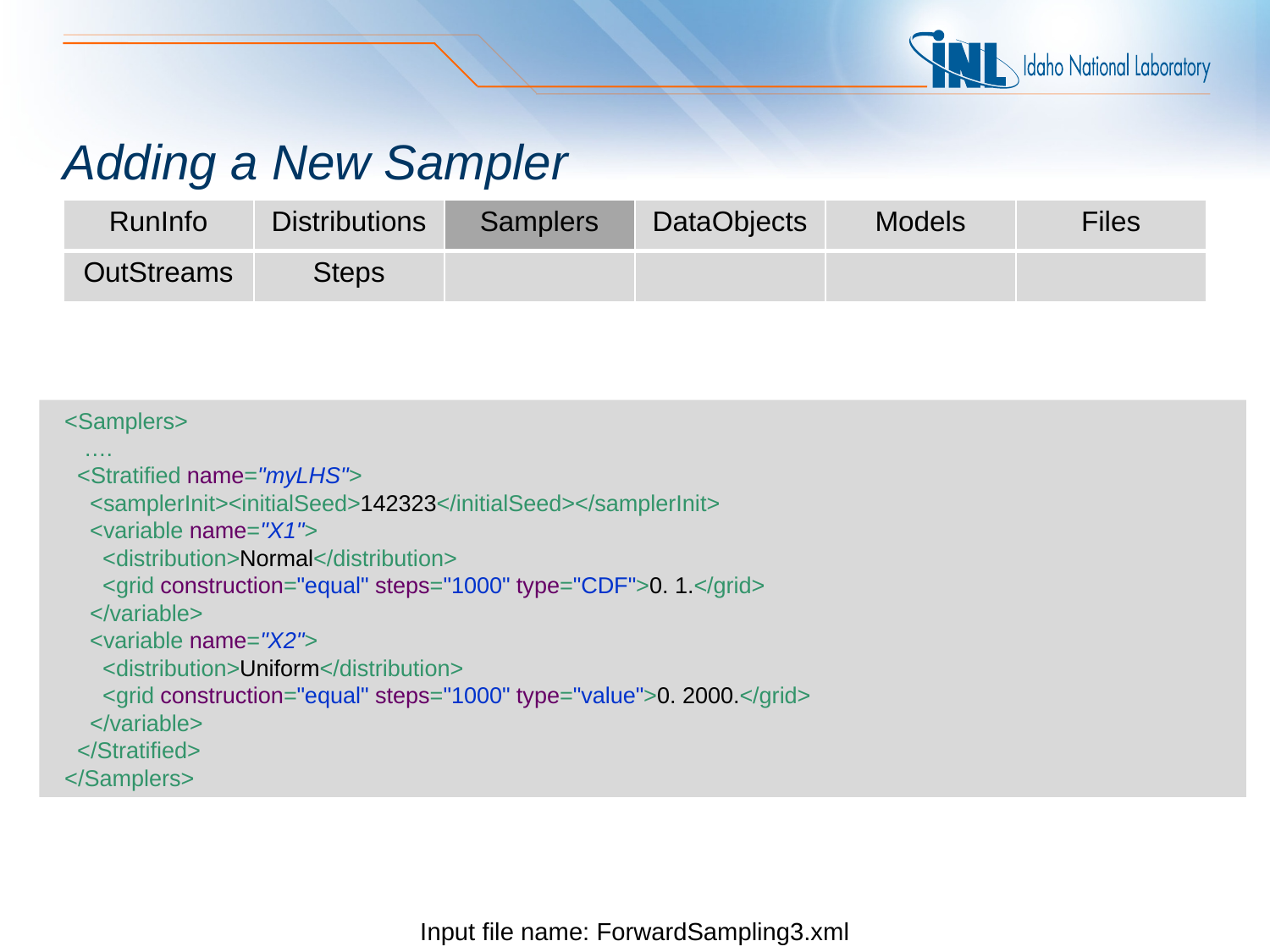

# Adding a New Sampler
| RunInfo | Distributions | Samplers | DataObjects | Models | Files |
| --- | --- | --- | --- | --- | --- |
| OutStreams | Steps |  |  |  |  |
  <Samplers>
     ….
    <Stratified name="myLHS">
      <samplerInit><initialSeed>142323</initialSeed></samplerInit>
      <variable name="X1">
        <distribution>Normal</distribution>
        <grid construction="equal" steps="1000" type="CDF">0. 1.</grid>
      </variable>
      <variable name="X2">
        <distribution>Uniform</distribution>
        <grid construction="equal" steps="1000" type="value">0. 2000.</grid>
      </variable>
    </Stratified>
  </Samplers>
Input file name: ForwardSampling3.xml